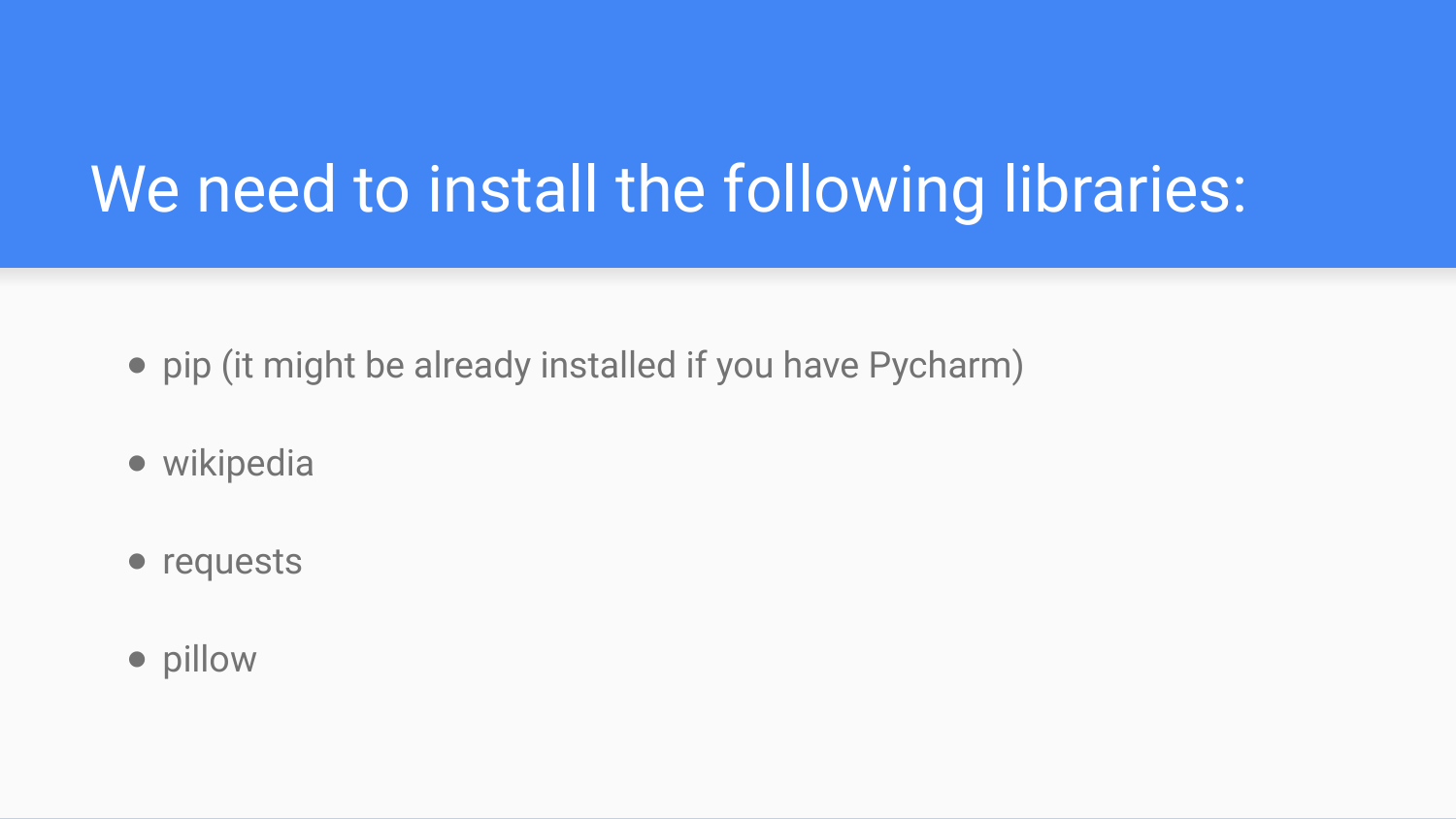

# We need to install the following libraries:
pip (it might be already installed if you have Pycharm)
wikipedia
requests
pillow